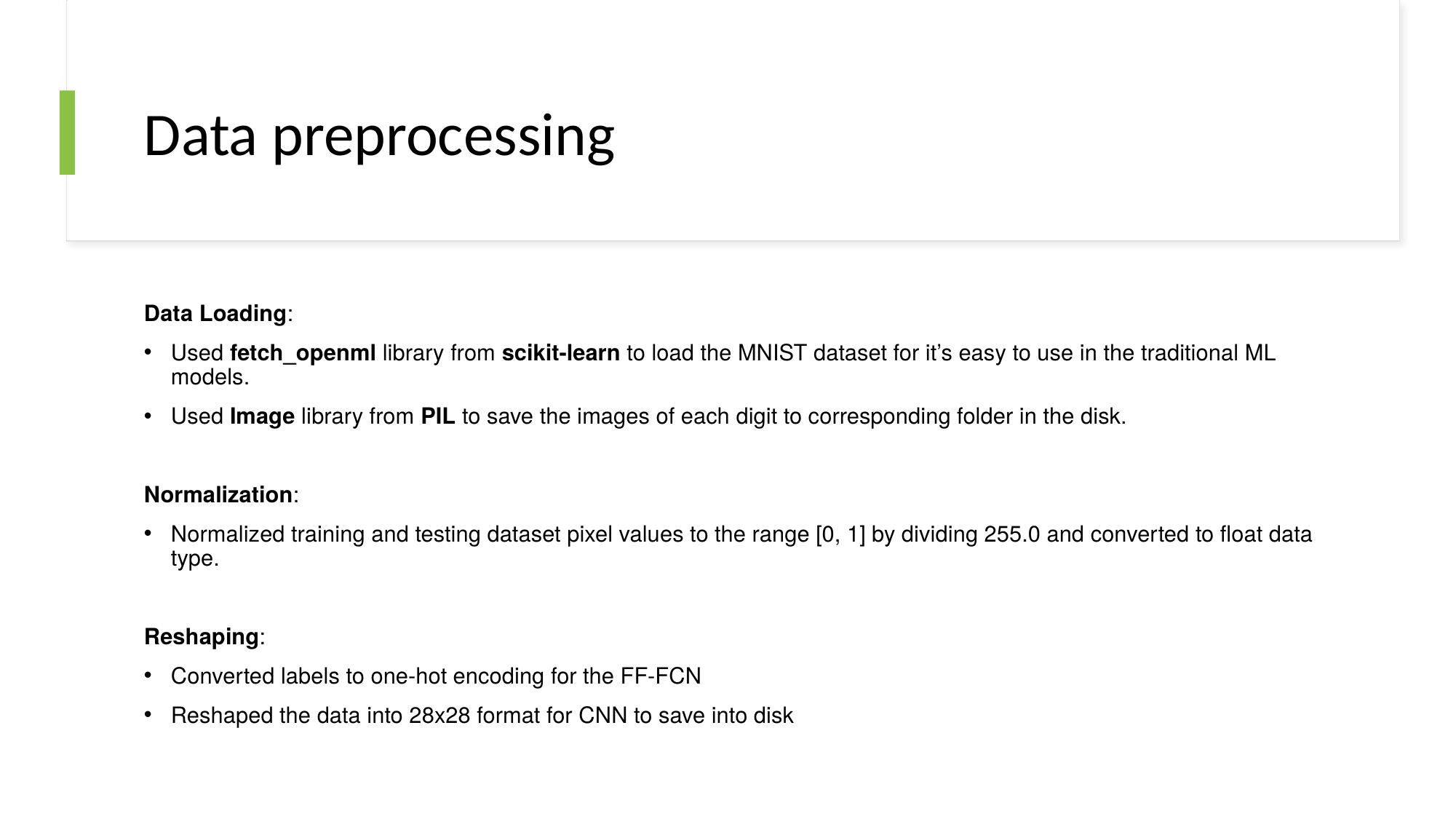

# Data preprocessing

Data Loading:
Used fetch_openml library from scikit-learn to load the MNIST dataset for it’s easy to use in the traditional ML models.
Used Image library from PIL to save the images of each digit to corresponding folder in the disk.

Normalization:
Normalized training and testing dataset pixel values to the range [0, 1] by dividing 255.0 and converted to float data type.

Reshaping:
Converted labels to one-hot encoding for the FF-FCN
Reshaped the data into 28x28 format for CNN to save into disk